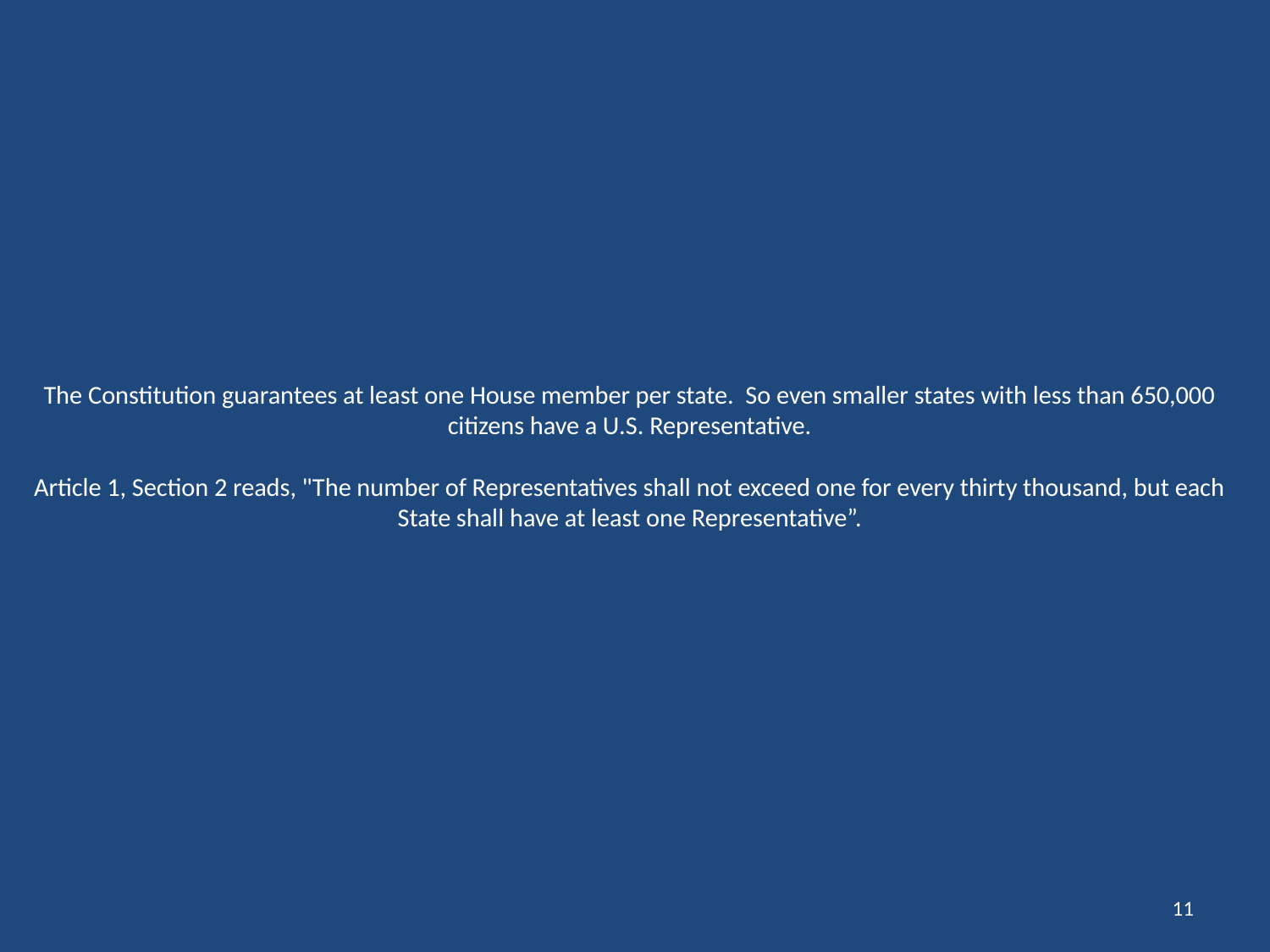

# The Constitution guarantees at least one House member per state.  So even smaller states with less than 650,000 citizens have a U.S. Representative. Article 1, Section 2 reads, "The number of Representatives shall not exceed one for every thirty thousand, but each State shall have at least one Representative”.
11